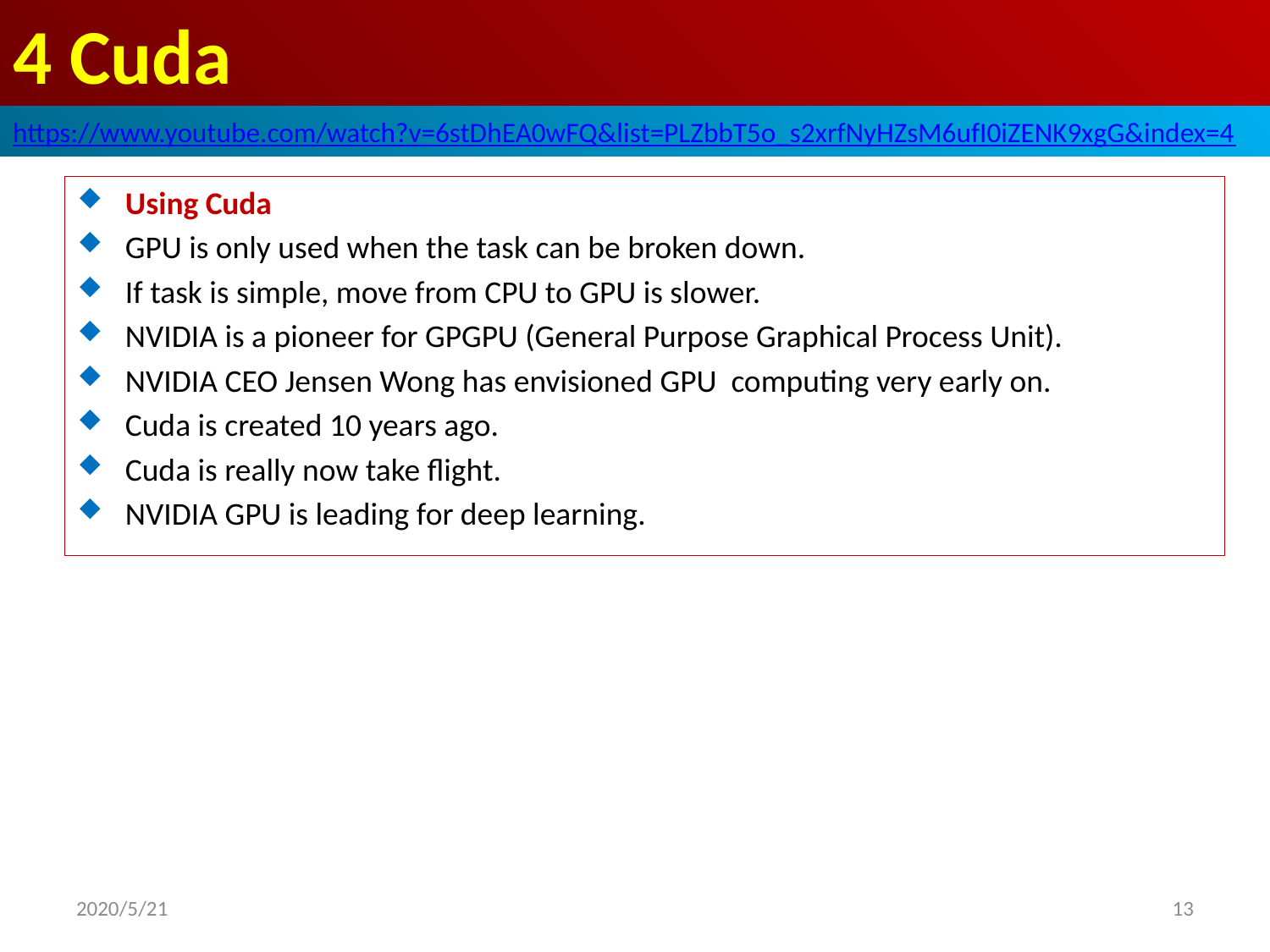

# 4 Cuda
https://www.youtube.com/watch?v=6stDhEA0wFQ&list=PLZbbT5o_s2xrfNyHZsM6ufI0iZENK9xgG&index=4
Using Cuda
GPU is only used when the task can be broken down.
If task is simple, move from CPU to GPU is slower.
NVIDIA is a pioneer for GPGPU (General Purpose Graphical Process Unit).
NVIDIA CEO Jensen Wong has envisioned GPU  computing very early on.
Cuda is created 10 years ago.
Cuda is really now take flight.
NVIDIA GPU is leading for deep learning.
2020/5/21
13